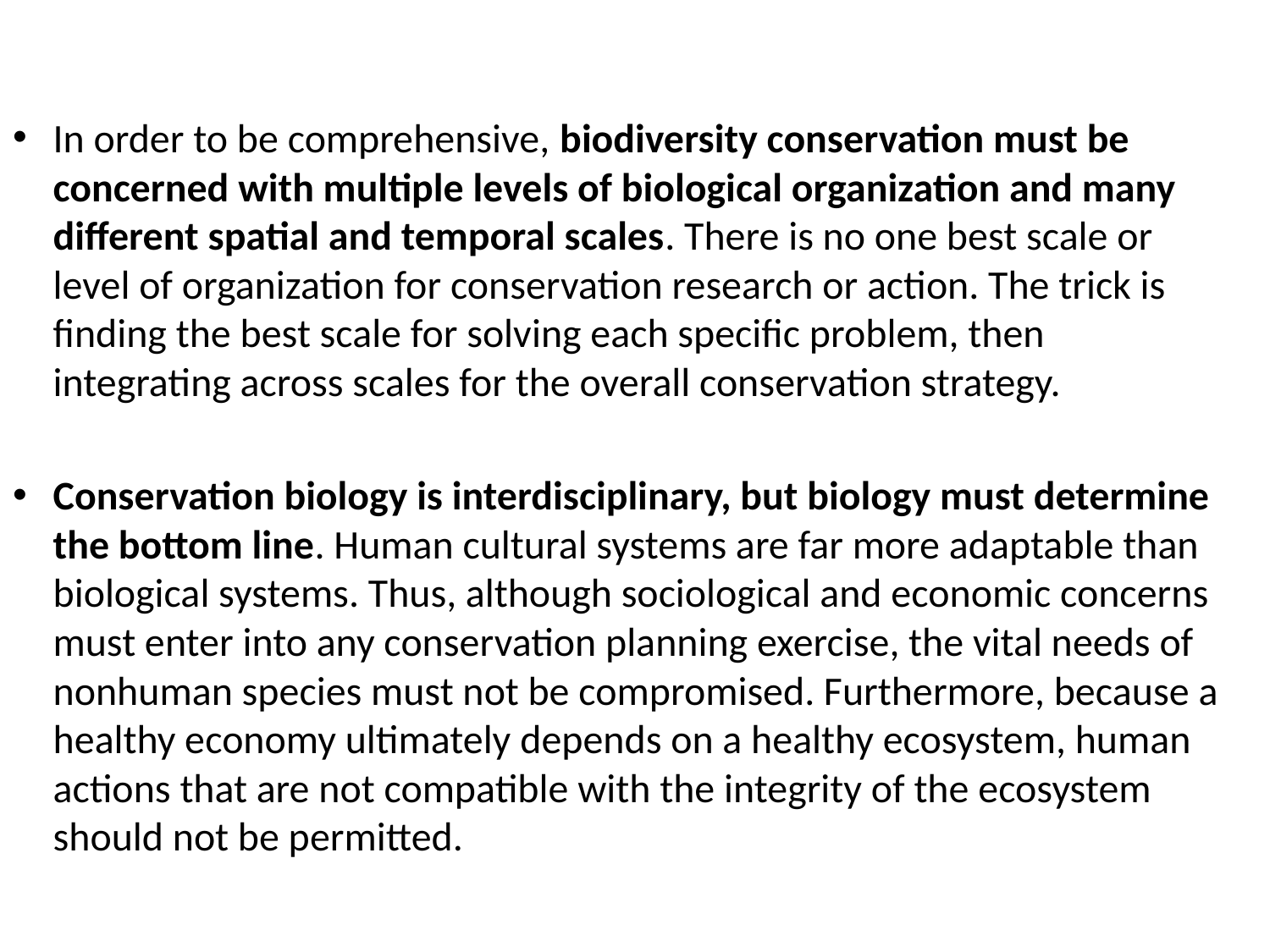

In order to be comprehensive, biodiversity conservation must be concerned with multiple levels of biological organization and many different spatial and temporal scales. There is no one best scale or level of organization for conservation research or action. The trick is finding the best scale for solving each specific problem, then integrating across scales for the overall conservation strategy.

Conservation biology is interdisciplinary, but biology must determine the bottom line. Human cultural systems are far more adaptable than biological systems. Thus, although sociological and economic concerns must enter into any conservation planning exercise, the vital needs of nonhuman species must not be compromised. Furthermore, because a healthy economy ultimately depends on a healthy ecosystem, human actions that are not compatible with the integrity of the ecosystem should not be permitted.